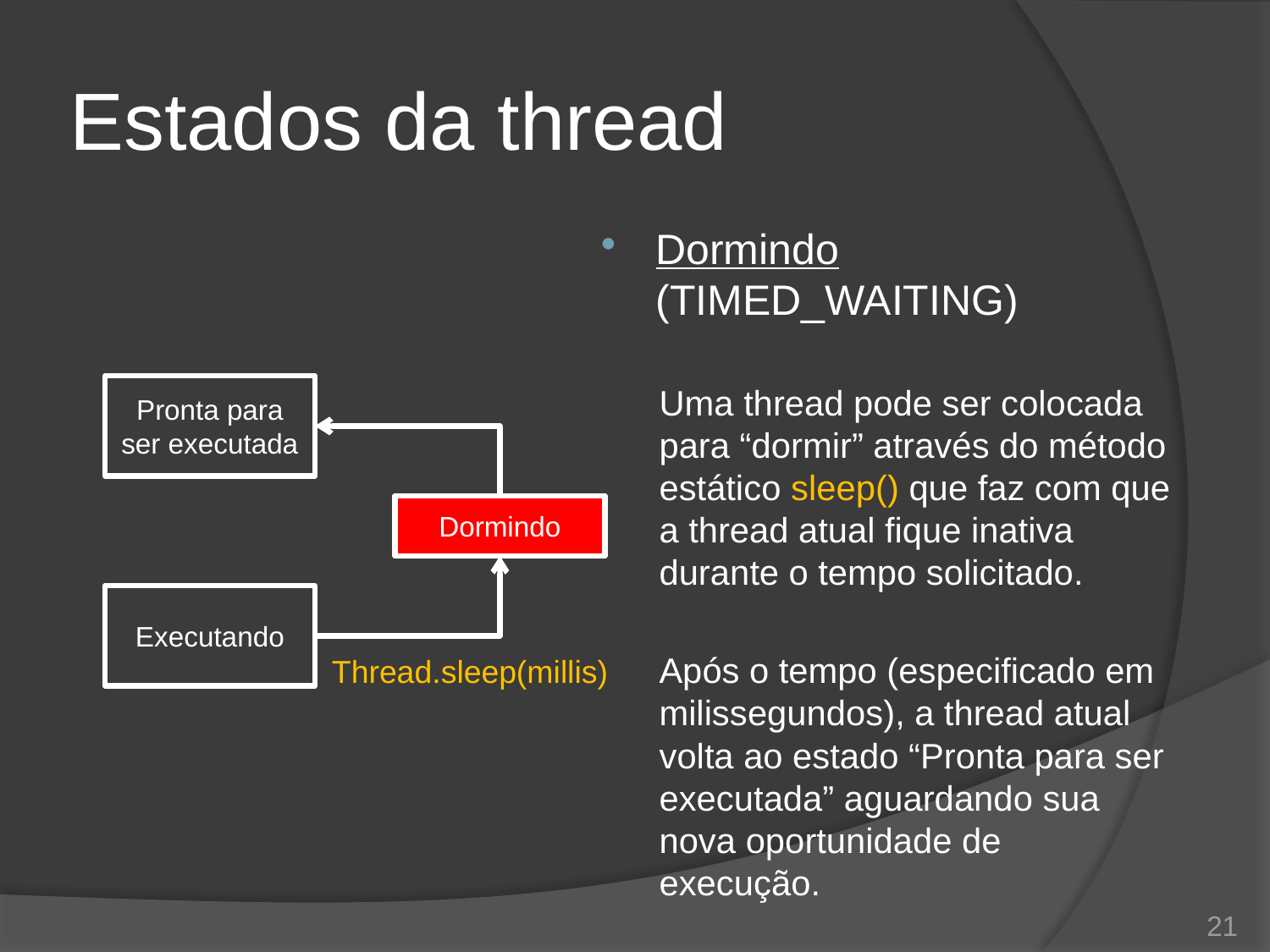

# Estados da thread
Dormindo (TIMED_WAITING)

Uma thread pode ser colocada para “dormir” através do método estático sleep() que faz com que a thread atual fique inativa durante o tempo solicitado.

Após o tempo (especificado em milissegundos), a thread atual volta ao estado “Pronta para ser executada” aguardando sua nova oportunidade de execução.
Pronta para
ser executada
Dormindo
Executando
Thread.sleep(millis)
21